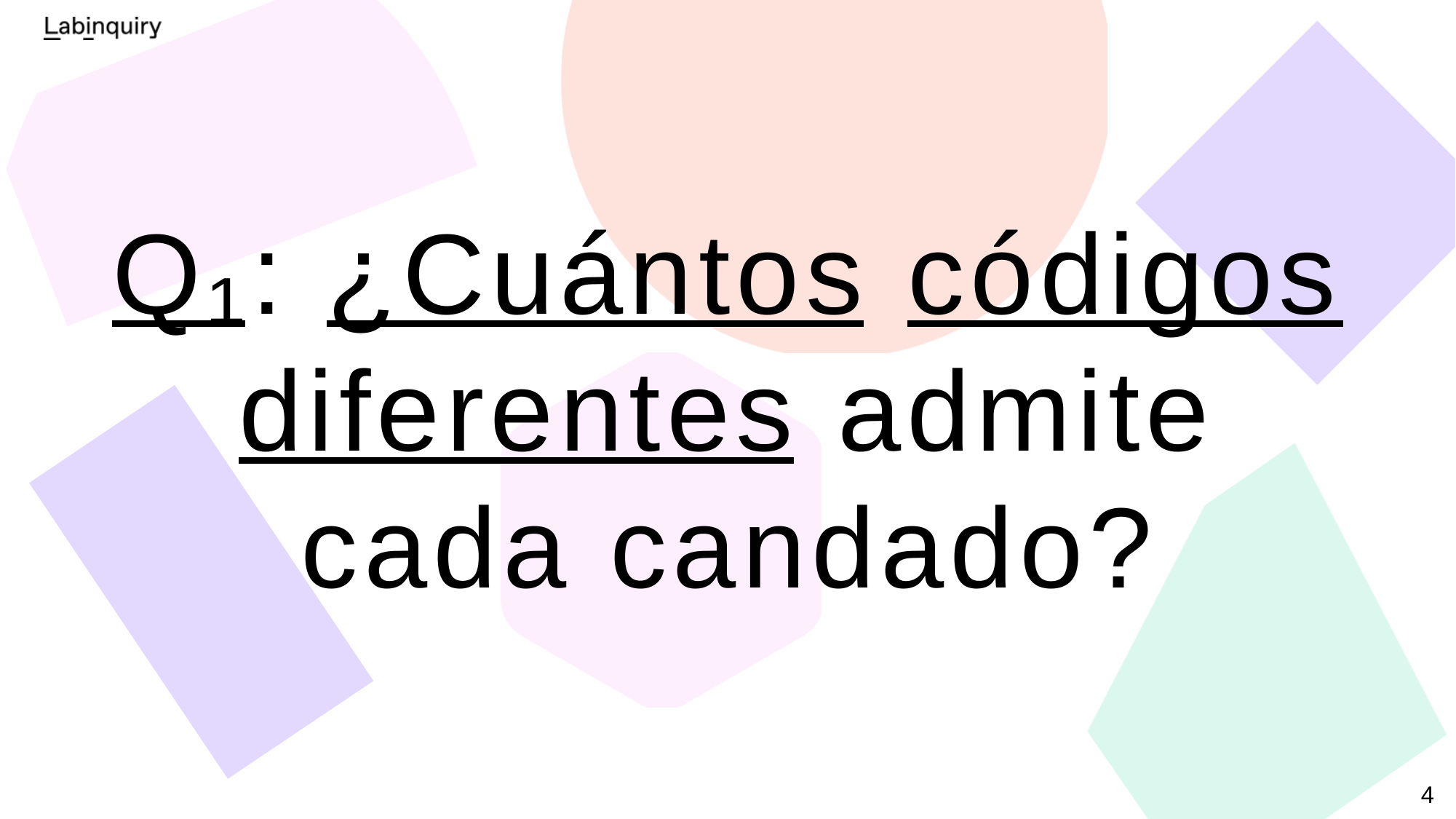

Q₁: ¿Cuántos códigos diferentes admite cada candado?

4